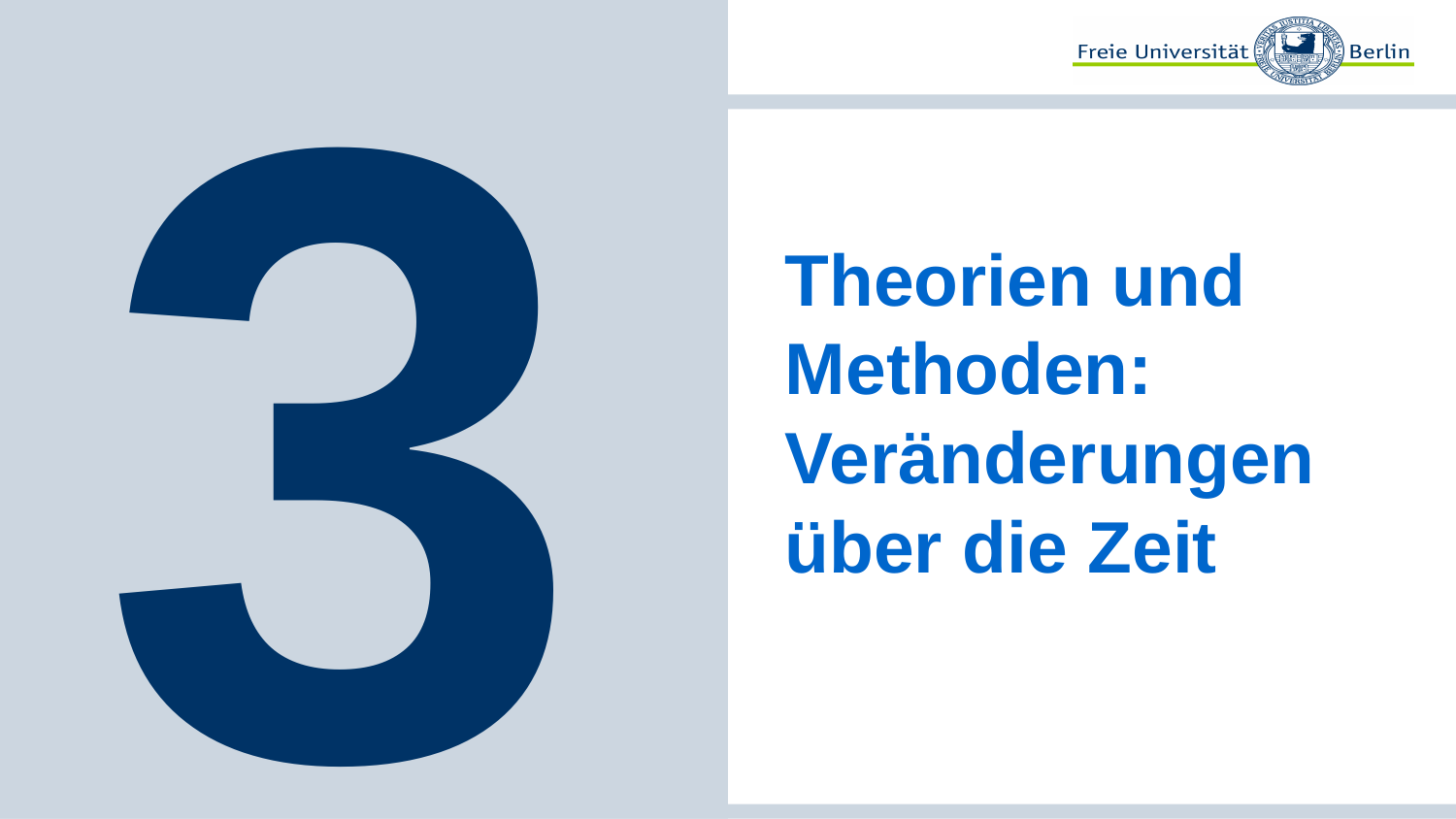

# 3
Theorien und Methoden: Veränderungen über die Zeit